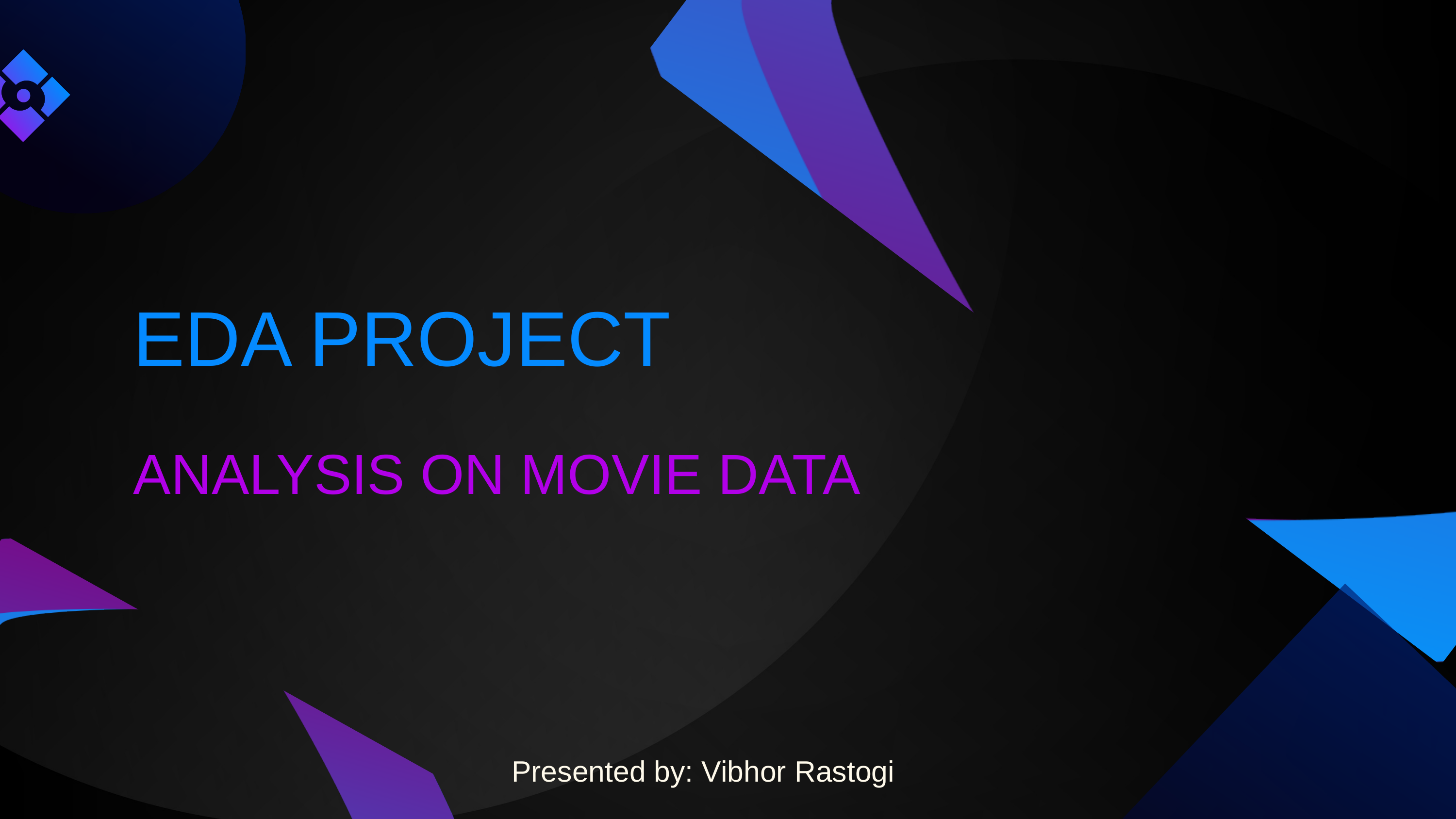

EDA PROJECT
ANALYSIS ON MOVIE DATA

Presented by: Vibhor Rastogi